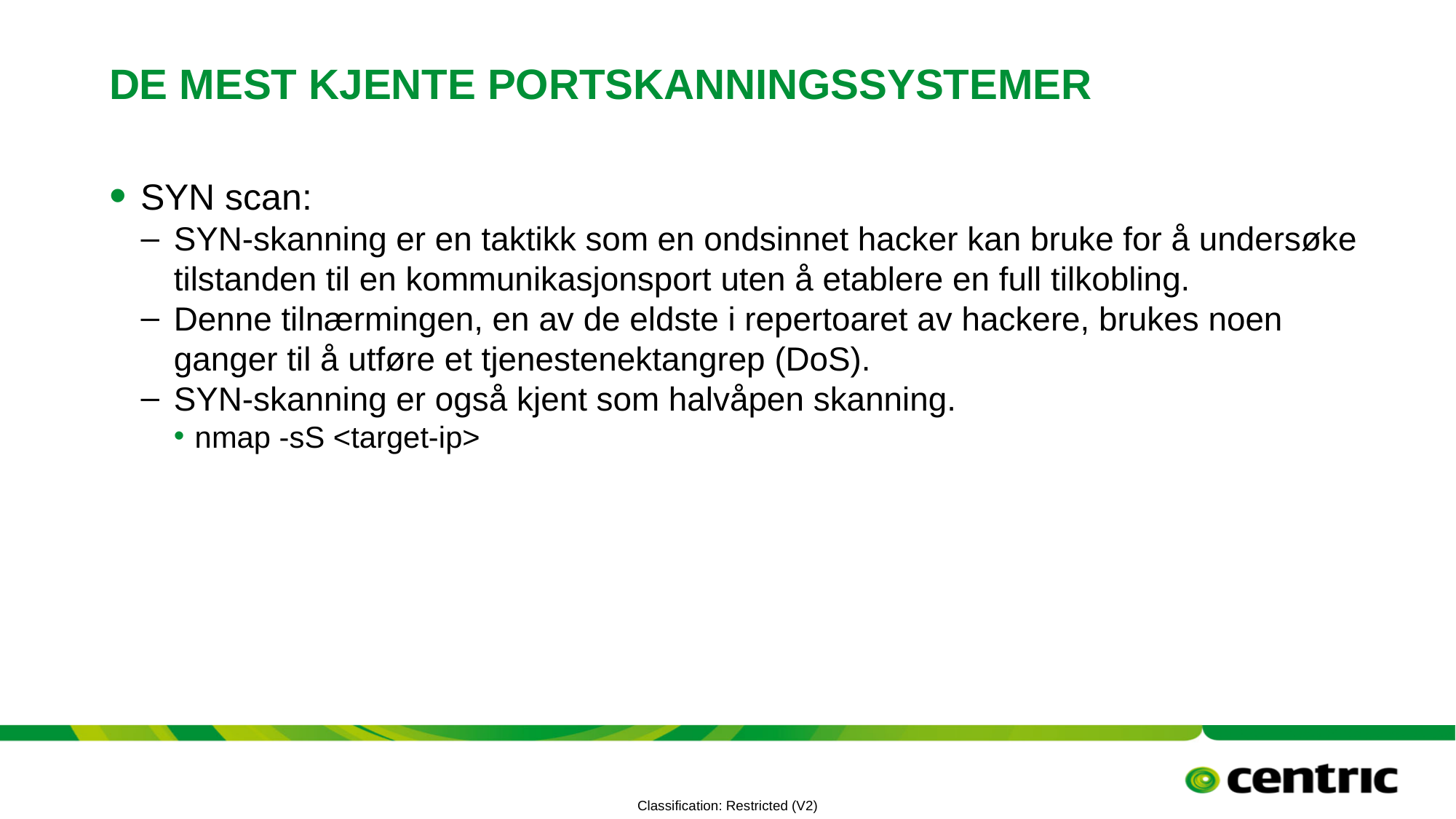

# De mest kjente portskanningssystemer
SYN scan:
SYN-skanning er en taktikk som en ondsinnet hacker kan bruke for å undersøke tilstanden til en kommunikasjonsport uten å etablere en full tilkobling.
Denne tilnærmingen, en av de eldste i repertoaret av hackere, brukes noen ganger til å utføre et tjenestenektangrep (DoS).
SYN-skanning er også kjent som halvåpen skanning.
nmap -sS <target-ip>